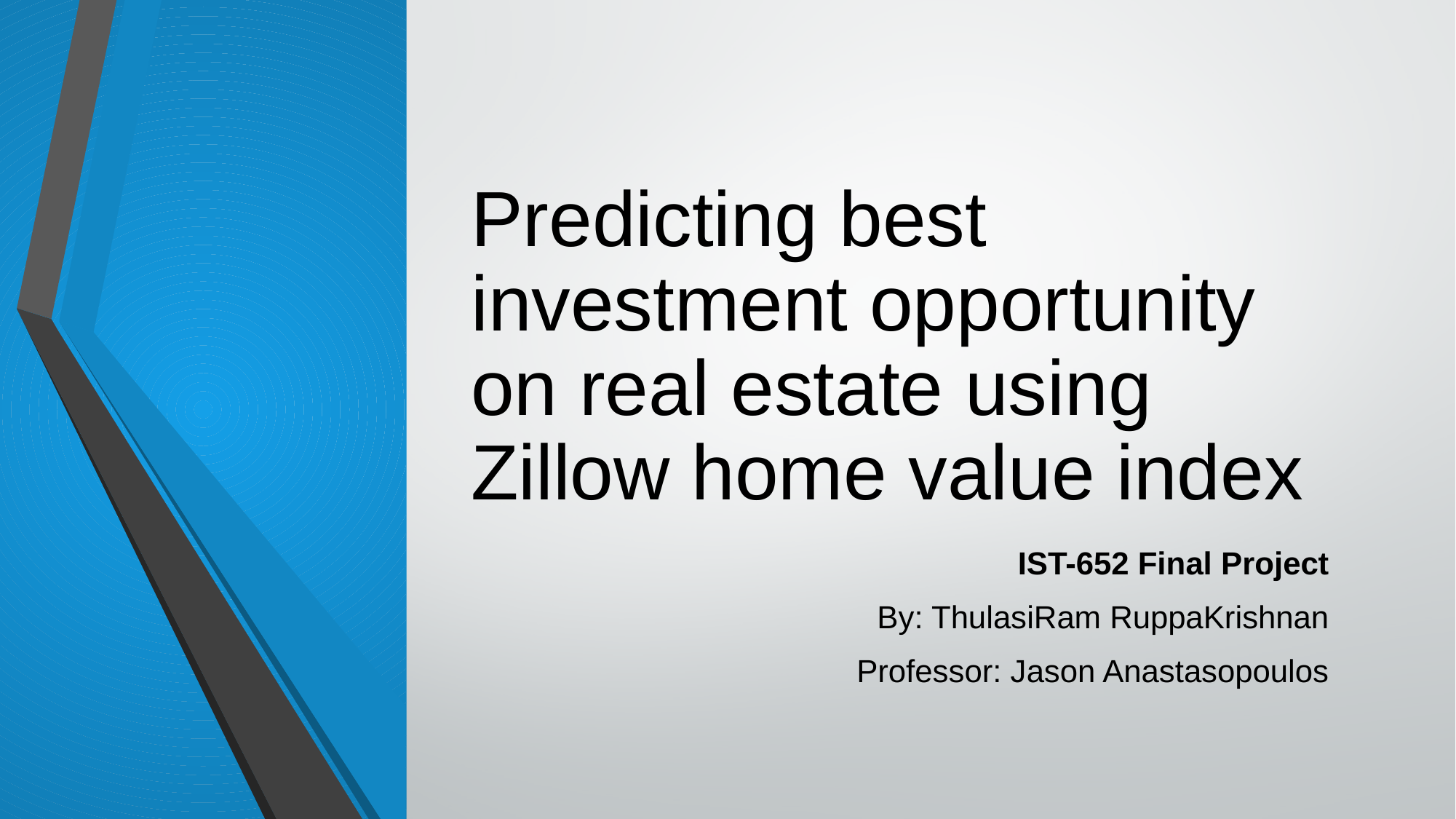

# Predicting best investment opportunity on real estate using Zillow home value index
IST-652 Final Project
By: ThulasiRam RuppaKrishnan
Professor: Jason Anastasopoulos